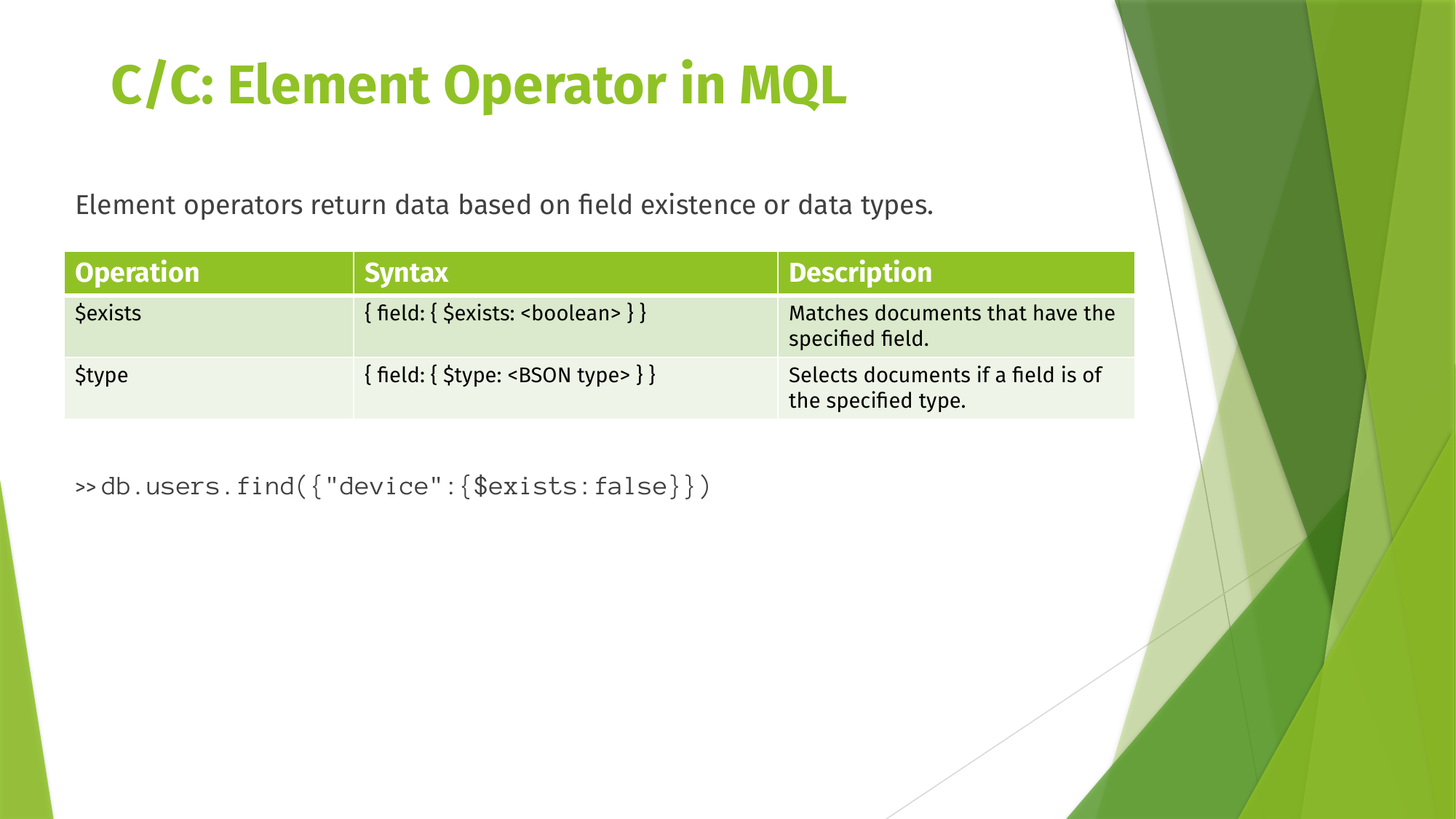

# C/C: Element Operator in MQL
Element operators return data based on field existence or data types.

>> db.users.find({"device":{$exists:false}})

| Operation | Syntax | Description |
| --- | --- | --- |
| $exists | { field: { $exists: <boolean> } } | Matches documents that have the specified field. |
| $type | { field: { $type: <BSON type> } } | Selects documents if a field is of the specified type. |